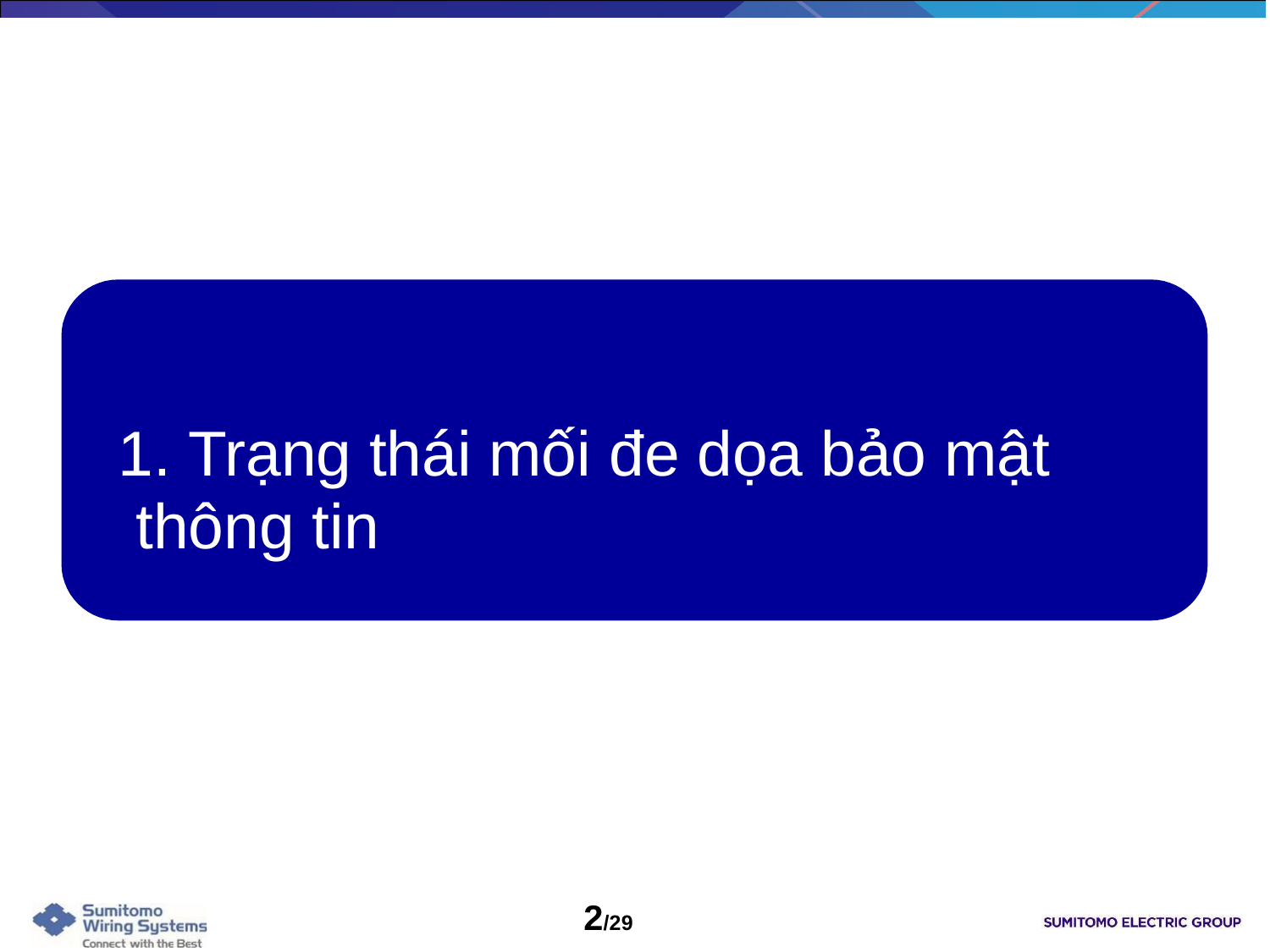

# 1. Trạng thái mối đe dọa bảo mật  thông tin
2/29